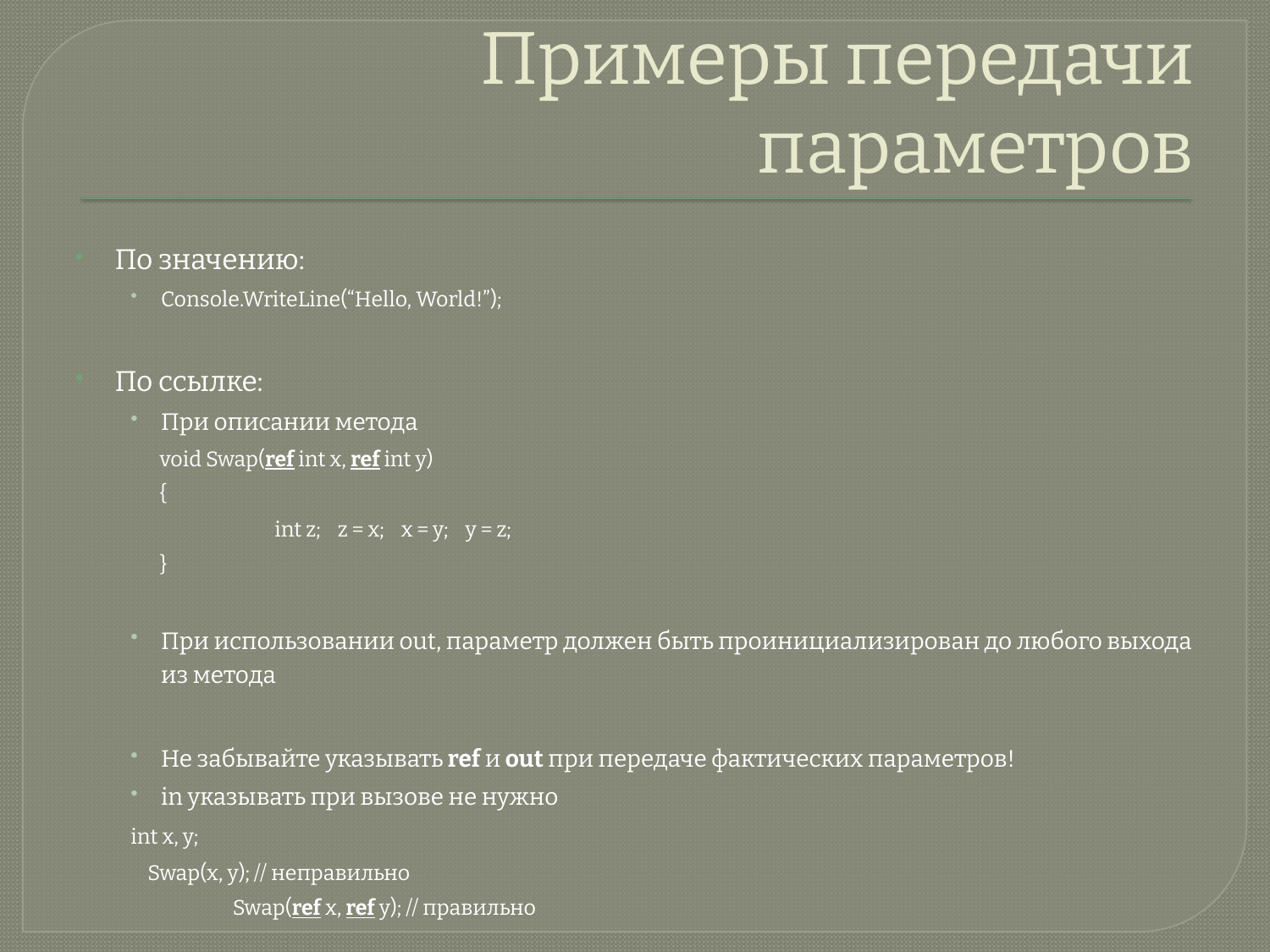

# Примеры передачи параметров
По значению:
Console.WriteLine(“Hello, World!”);

По ссылке:
При описании метода
	void Swap(ref int x, ref int y)
	{
    	       int z;    z = x;    x = y;    y = z;
	}

При использовании out, параметр должен быть проинициализирован до любого выхода из метода

Не забывайте указывать ref и out при передаче фактических параметров!
in указывать при вызове не нужно
	int x, y;
	    Swap(x, y); // неправильно
 	    Swap(ref x, ref y); // правильно